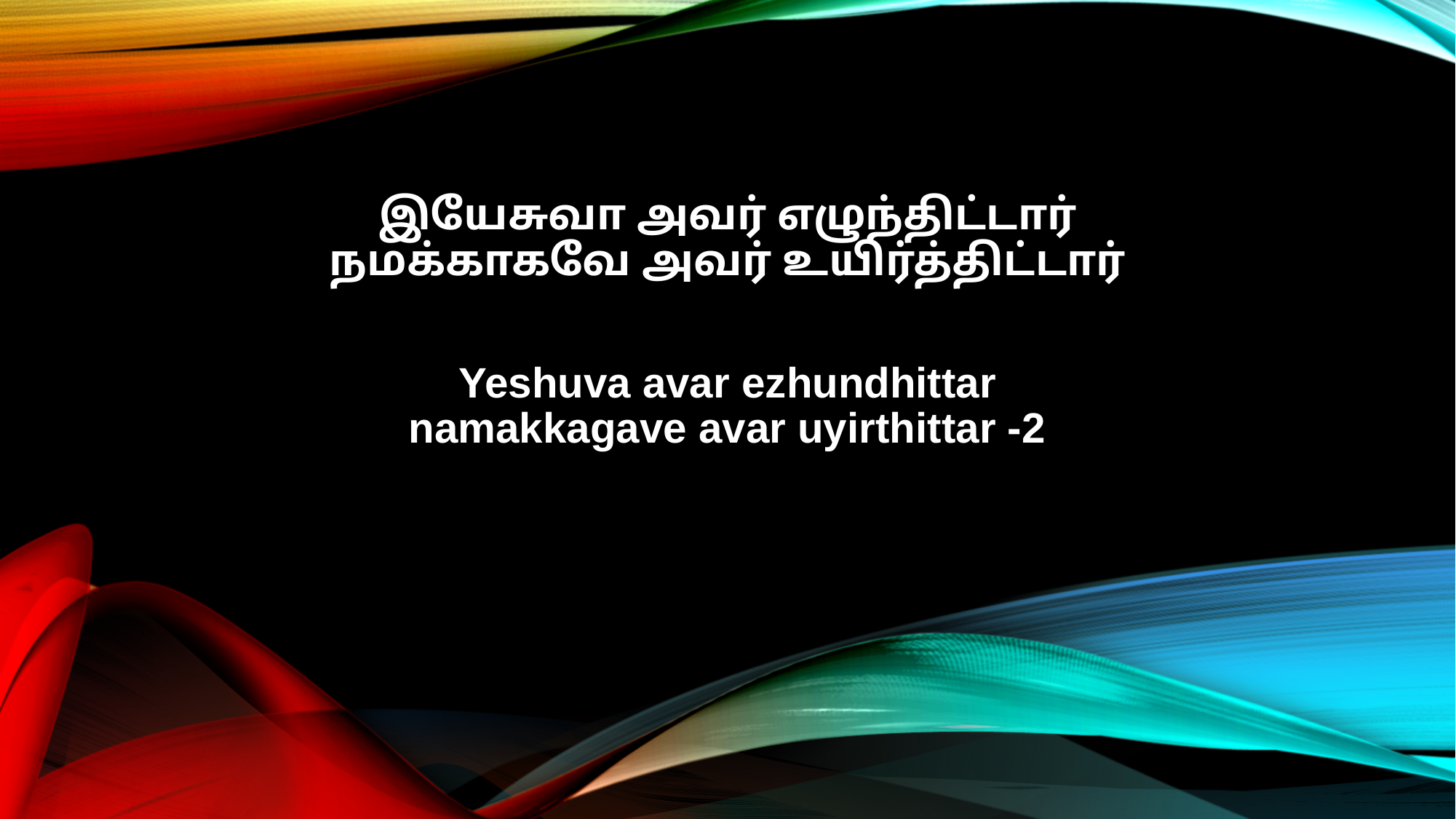

இயேசுவா அவர் எழுந்திட்டார்
நமக்காகவே அவர் உயிர்த்திட்டார்

Yeshuva avar ezhundhittar
namakkagave avar uyirthittar -2